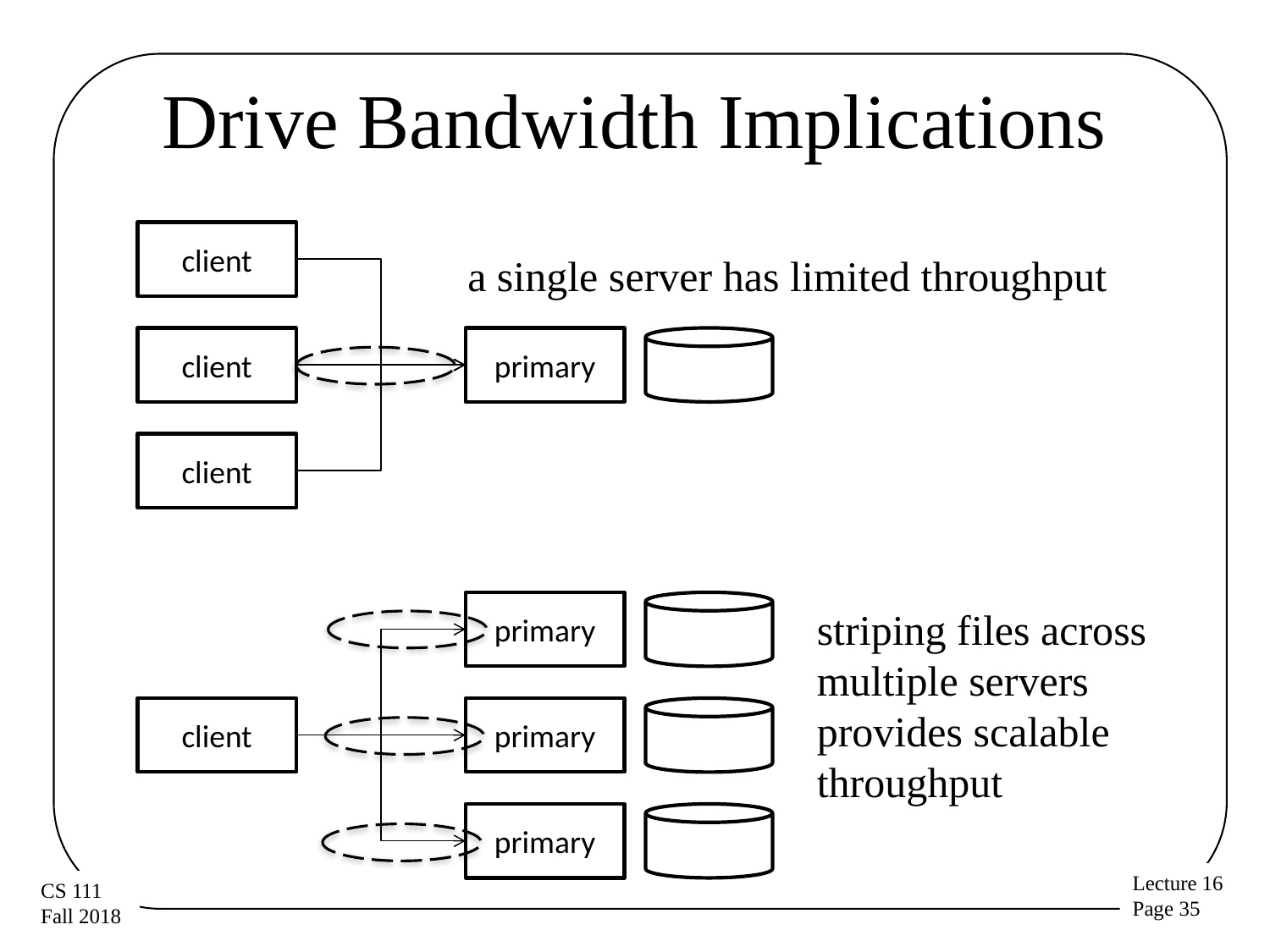

# Drive Bandwidth Implications
client
a single server has limited throughput
client
primary

client
primary

striping files across multiple servers provides scalable throughput

client
primary

primary